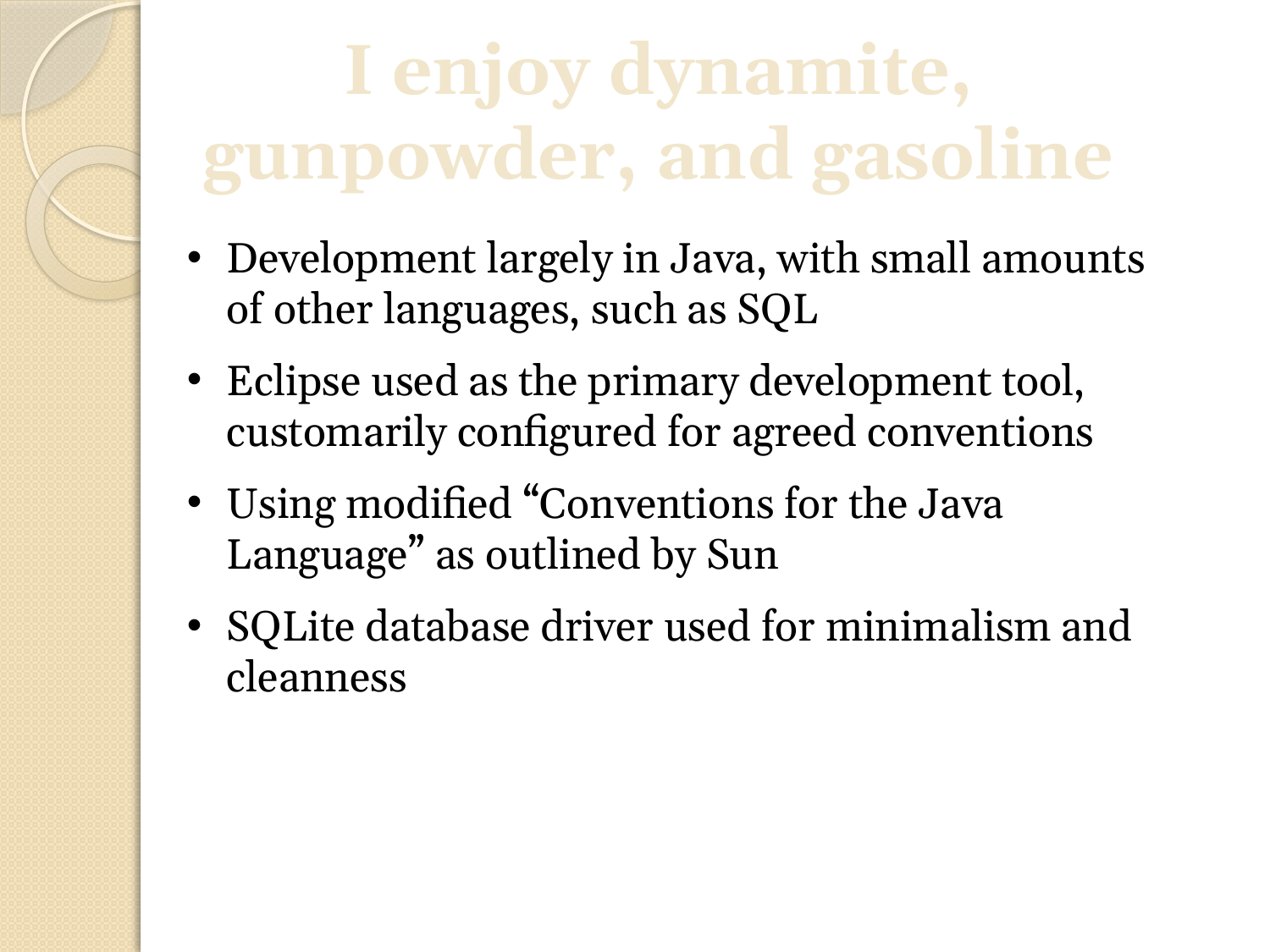

I enjoy dynamite,
gunpowder, and gasoline
Development largely in Java, with small amounts of other languages, such as SQL
Eclipse used as the primary development tool, customarily configured for agreed conventions
Using modified “Conventions for the Java Language” as outlined by Sun
SQLite database driver used for minimalism and cleanness